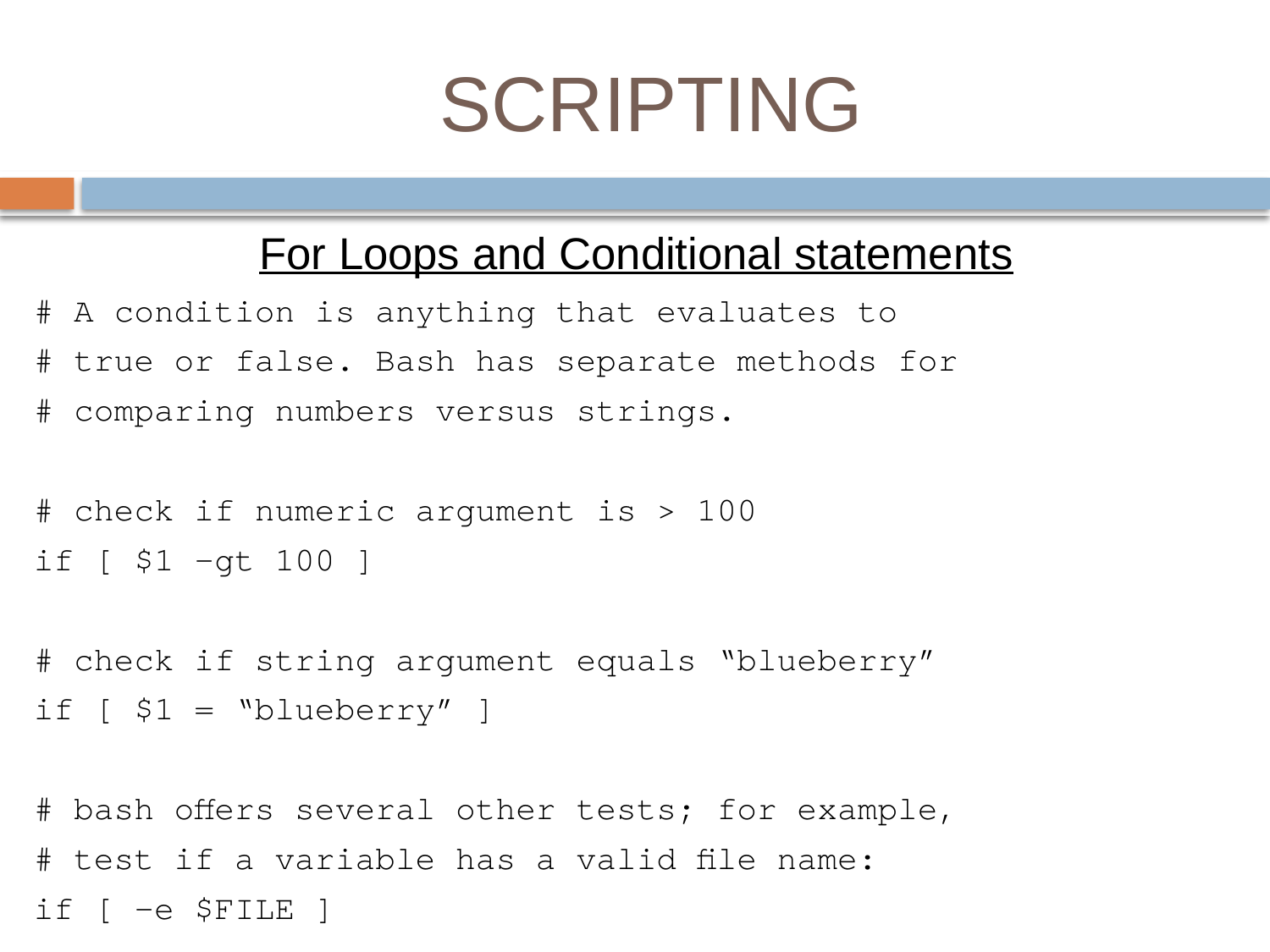

# SCRIPTING
For Loops and Conditional statements
# A condition is anything that evaluates to
# true or false. Bash has separate methods for
# comparing numbers versus strings.

# check if numeric argument is > 100
if [ $1 -gt 100 ]

# check if string argument equals “blueberry”
if [ $1 = “blueberry” ]

# bash offers several other tests; for example,
# test if a variable has a valid file name:
if [ -e $FILE ]